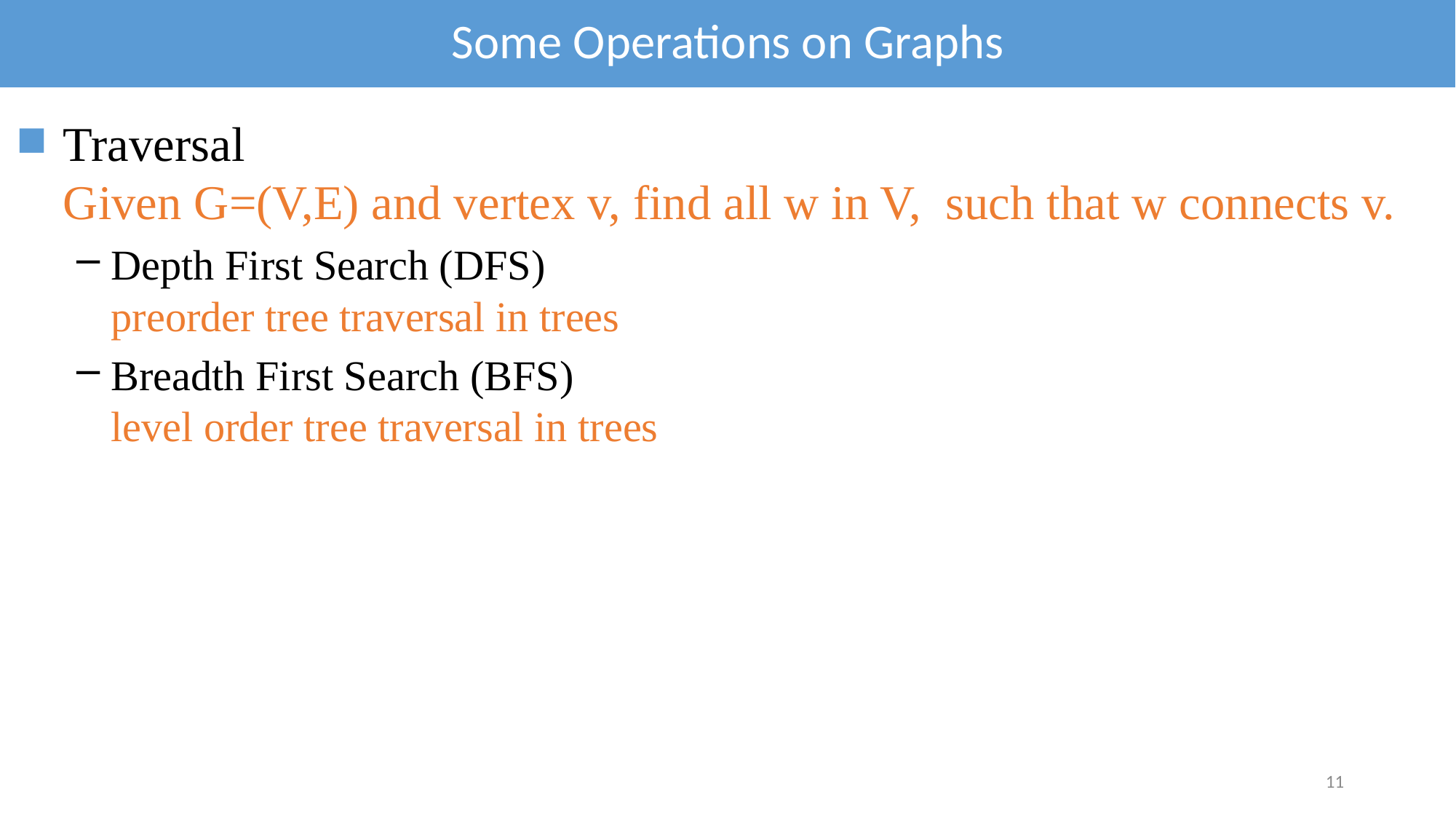

Some Operations on Graphs
Traversal
Given G=(V,E) and vertex v, find all w in V,  such that w connects v.
Depth First Search (DFS)
preorder tree traversal in trees
Breadth First Search (BFS)
level order tree traversal in trees
11